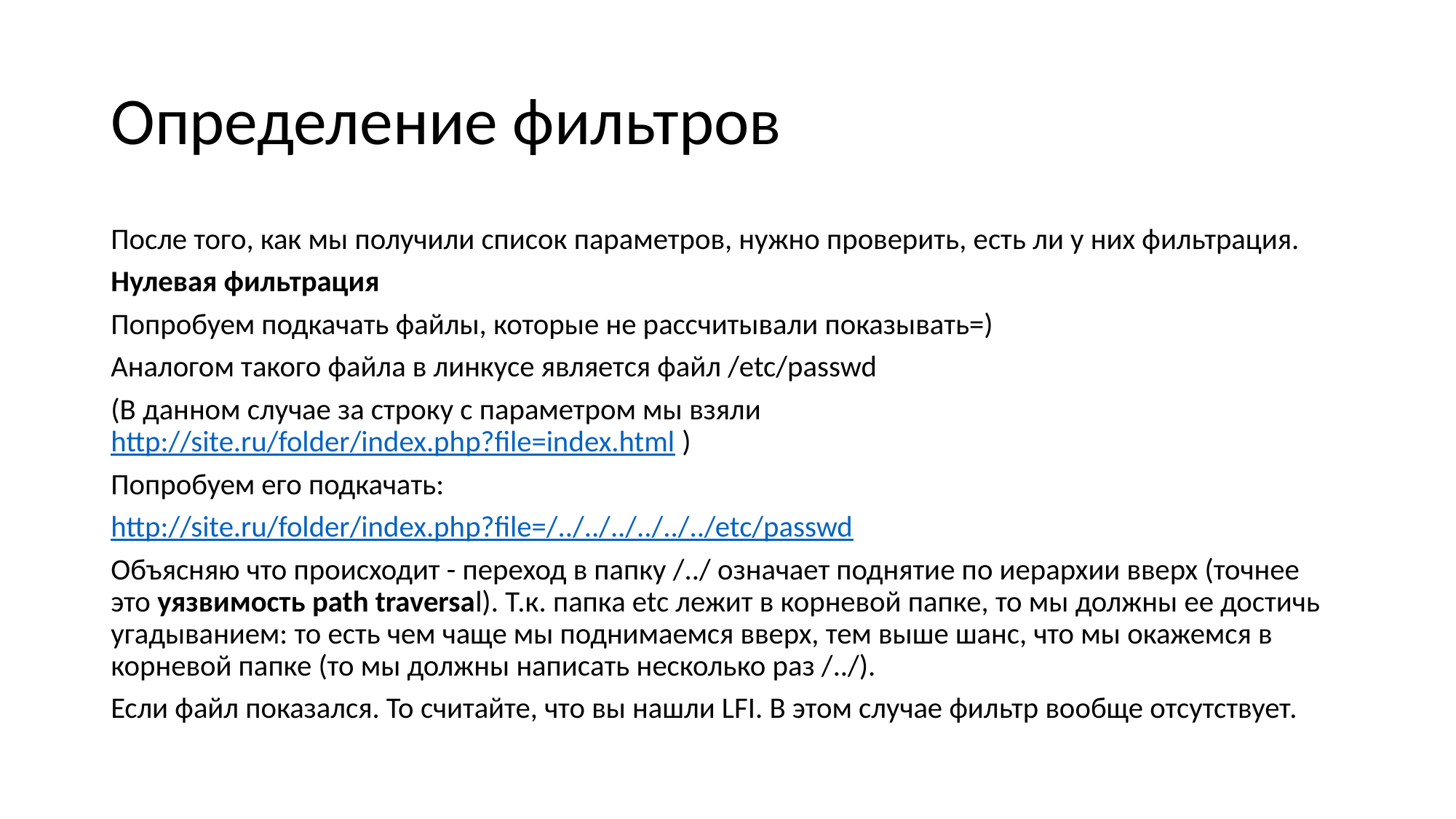

# Определение фильтров
После того, как мы получили список параметров, нужно проверить, есть ли у них фильтрация.
Нулевая фильтрация
Попробуем подкачать файлы, которые не рассчитывали показывать=)
Аналогом такого файла в линкусе является файл /etc/passwd
(В данном случае за строку с параметром мы взяли
http://site.ru/folder/index.php?file=index.html )
Попробуем его подкачать:
http://site.ru/folder/index.php?file=/../../../../../../etc/passwd
Объясняю что происходит - переход в папку /../ означает поднятие по иерархии вверх (точнее это уязвимость path traversal). Т.к. папка etc лежит в корневой папке, то мы должны ее достичь угадыванием: то есть чем чаще мы поднимаемся вверх, тем выше шанс, что мы окажемся в корневой папке (то мы должны написать несколько раз /../).
Если файл показался. То считайте, что вы нашли LFI. В этом случае фильтр вообще отсутствует.